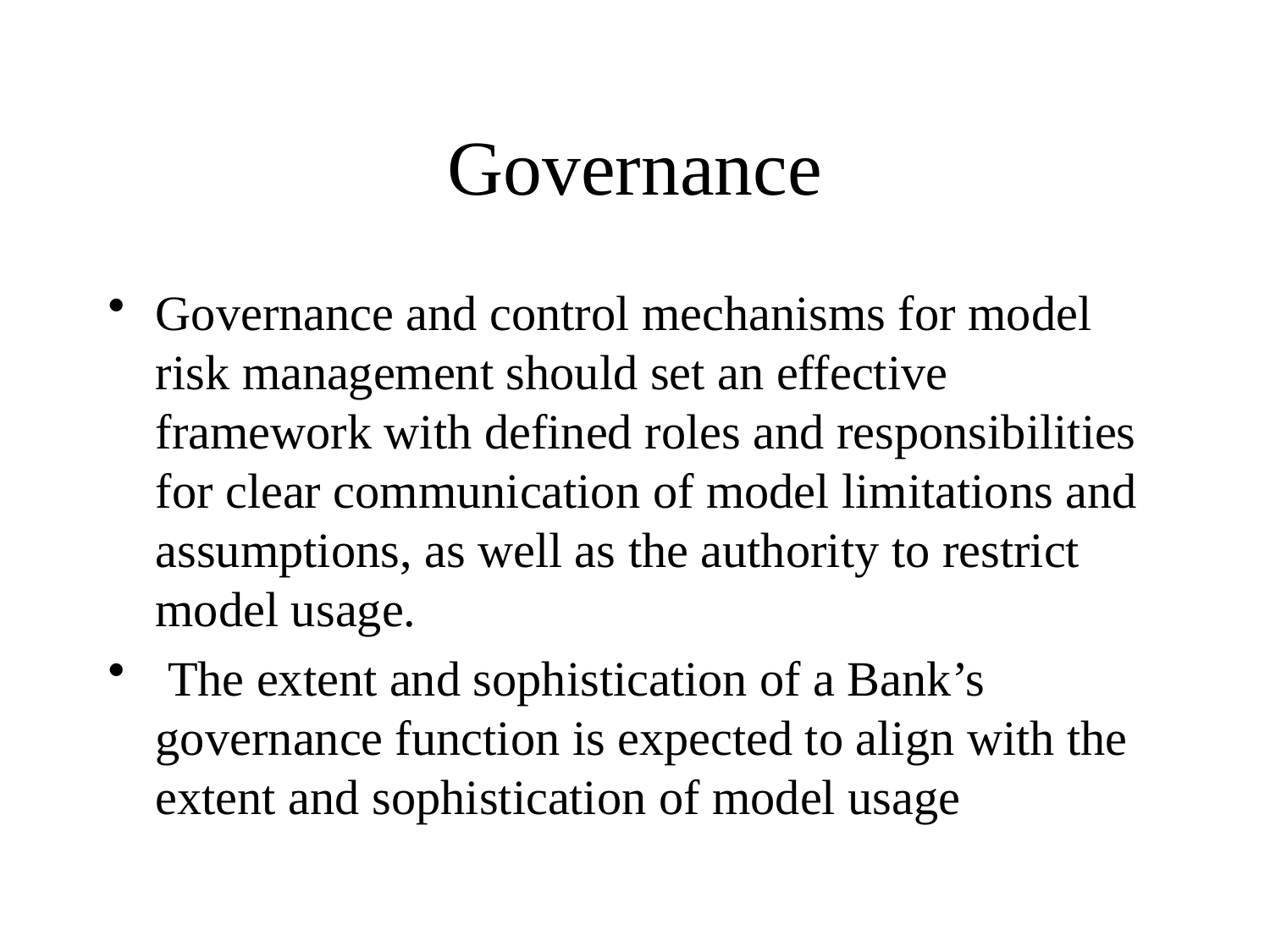

# Governance
Governance and control mechanisms for model risk management should set an effective framework with defined roles and responsibilities for clear communication of model limitations and assumptions, as well as the authority to restrict model usage.
 The extent and sophistication of a Bank’s governance function is expected to align with the extent and sophistication of model usage